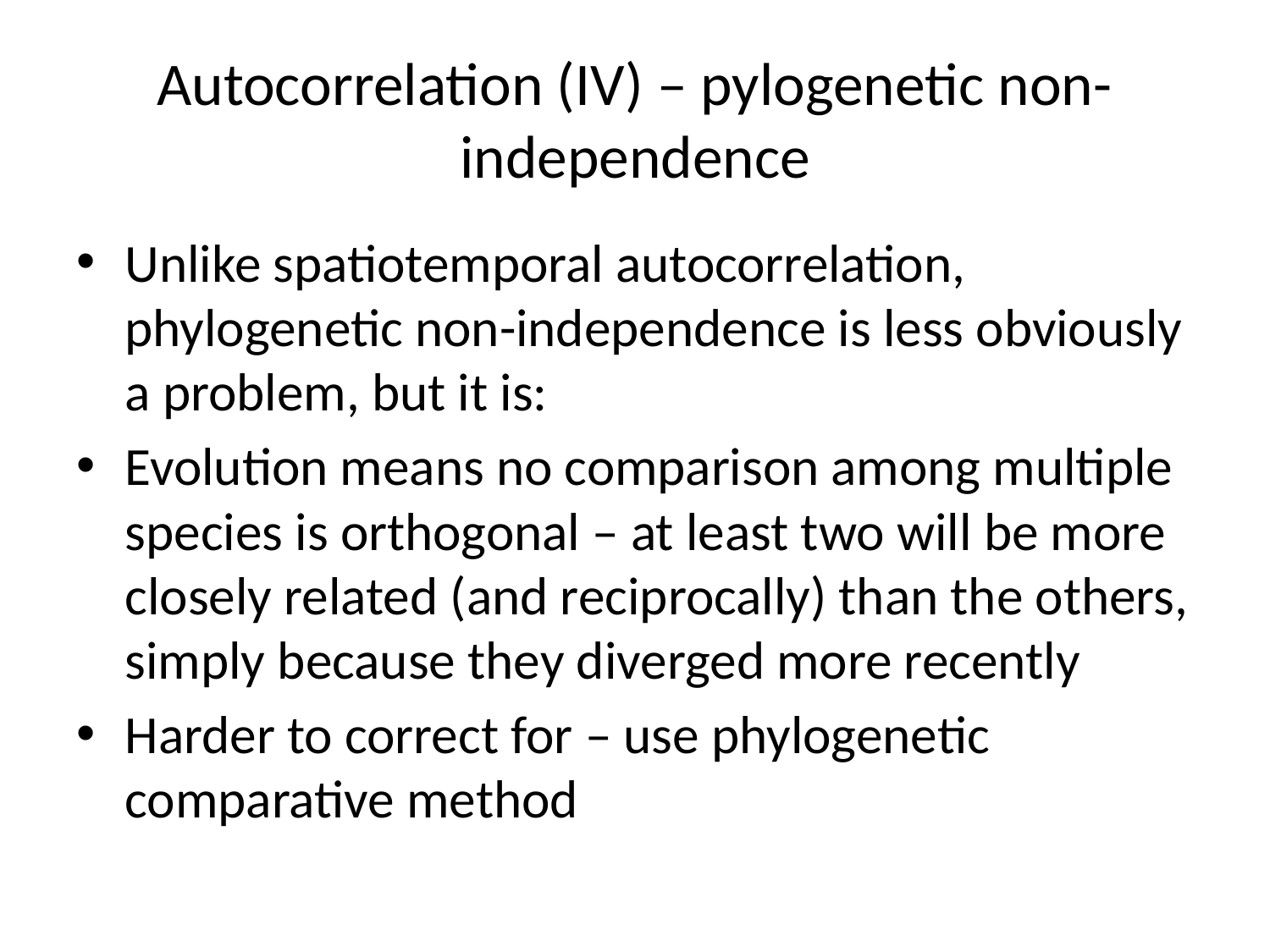

# Autocorrelation (IV) – pylogenetic non-independence
Unlike spatiotemporal autocorrelation, phylogenetic non-independence is less obviously a problem, but it is:
Evolution means no comparison among multiple species is orthogonal – at least two will be more closely related (and reciprocally) than the others, simply because they diverged more recently
Harder to correct for – use phylogenetic comparative method